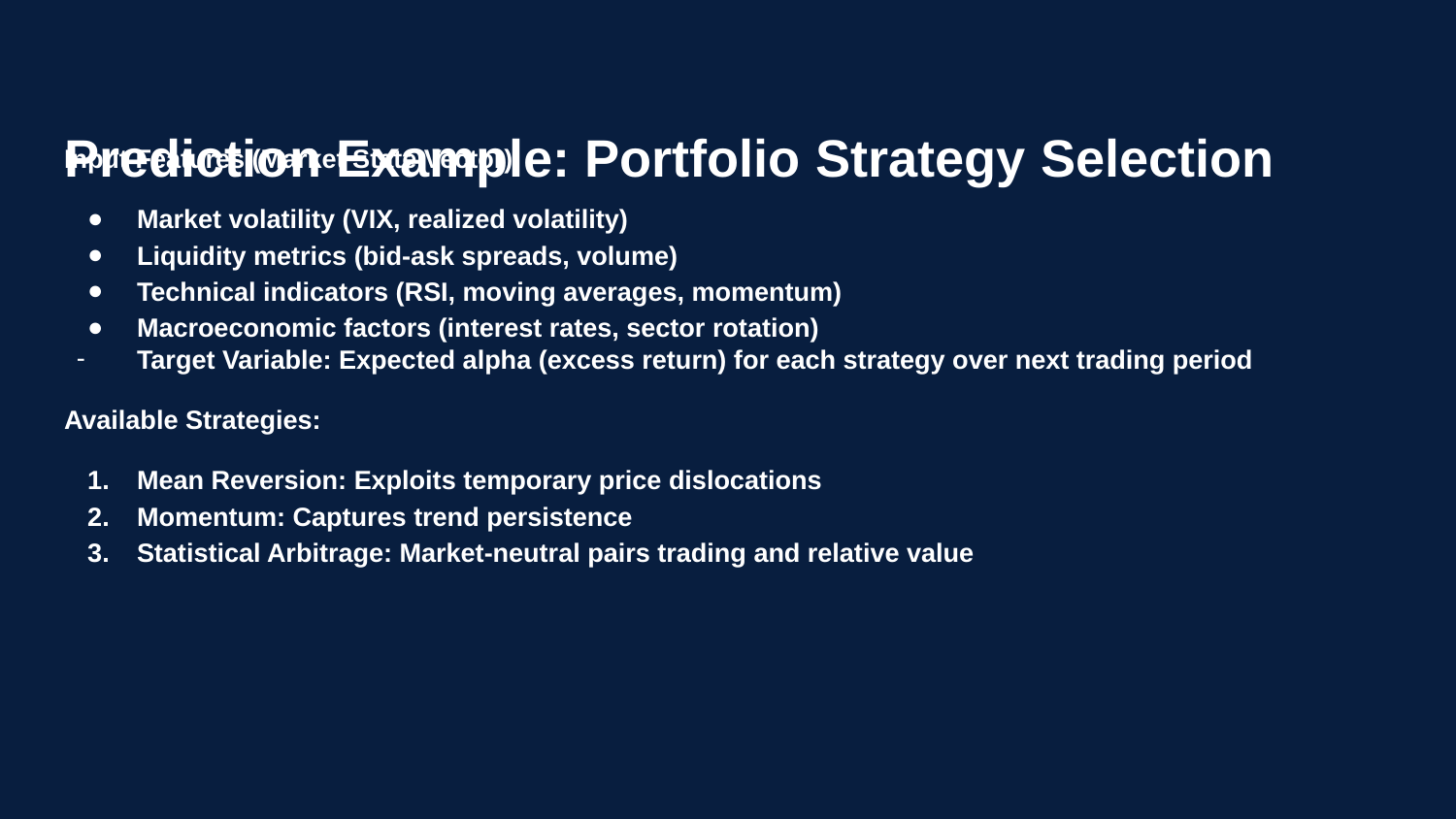

# Prediction Example: Portfolio Strategy Selection
Input Features (Market State Vector):
Market volatility (VIX, realized volatility)
Liquidity metrics (bid-ask spreads, volume)
Technical indicators (RSI, moving averages, momentum)
Macroeconomic factors (interest rates, sector rotation)
Target Variable: Expected alpha (excess return) for each strategy over next trading period
Available Strategies:
Mean Reversion: Exploits temporary price dislocations
Momentum: Captures trend persistence
Statistical Arbitrage: Market-neutral pairs trading and relative value